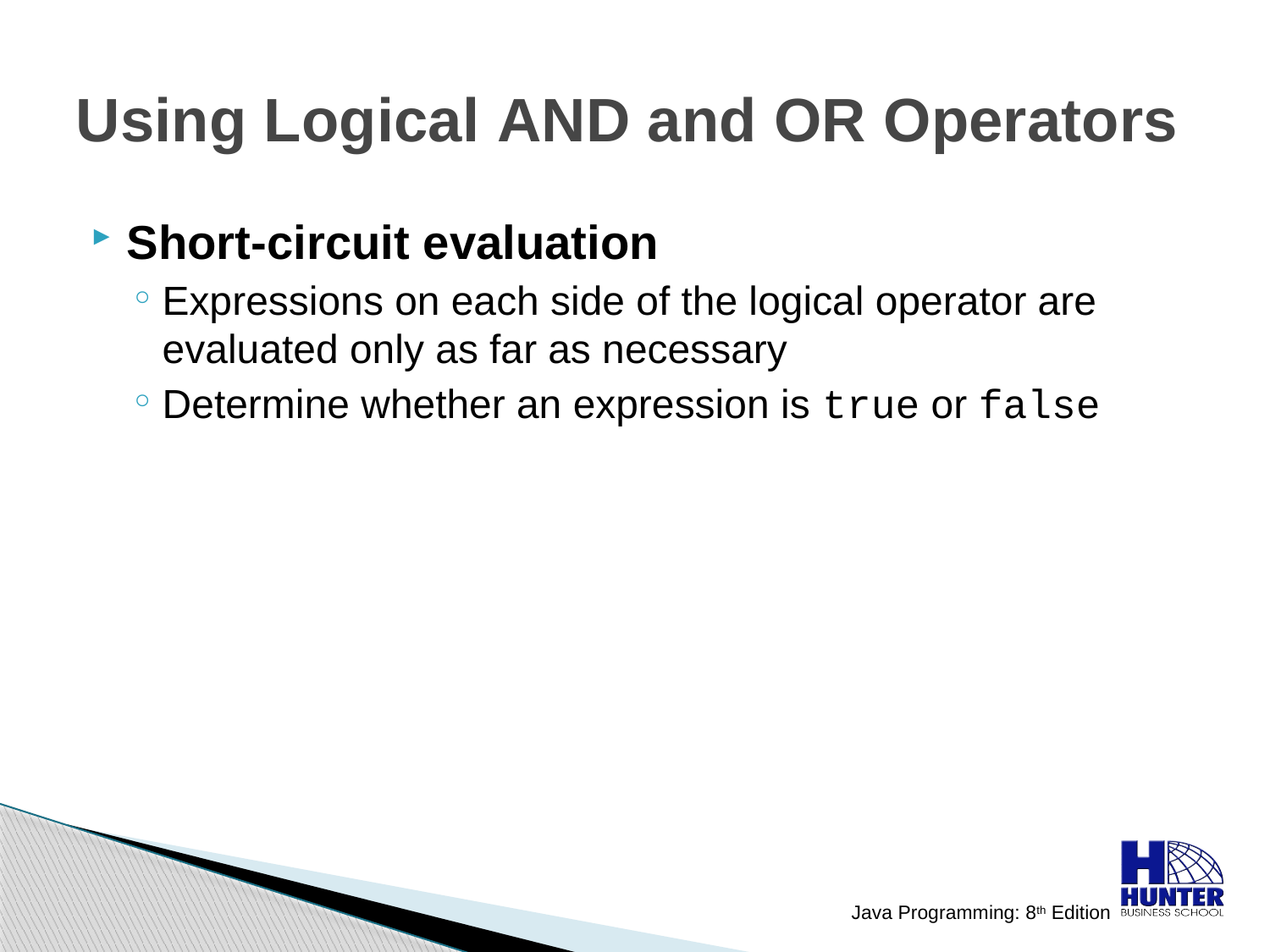

# Using Logical AND and OR Operators
Short-circuit evaluation
Expressions on each side of the logical operator are evaluated only as far as necessary
Determine whether an expression is true or false